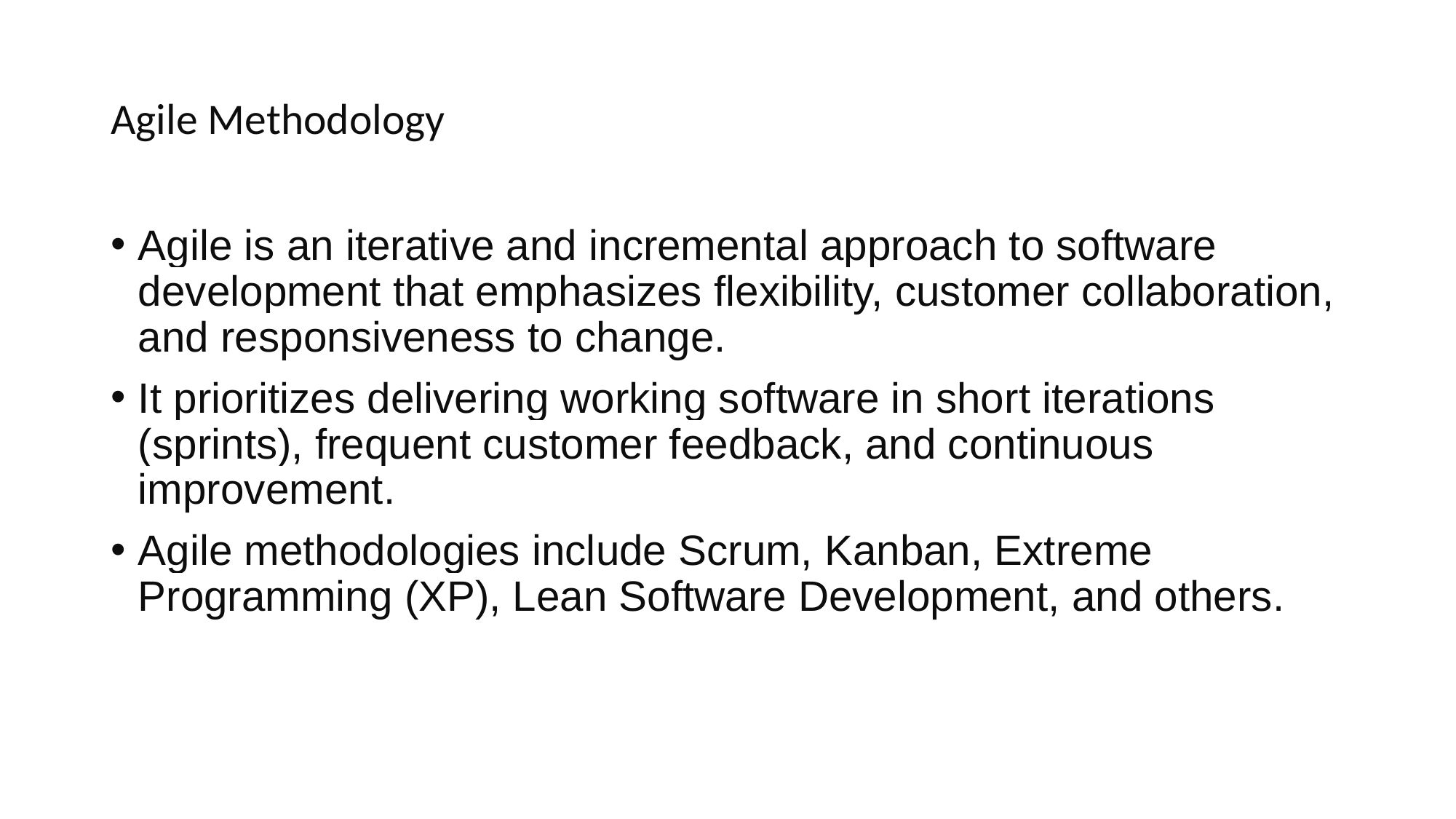

# Agile Methodology
Agile is an iterative and incremental approach to software development that emphasizes flexibility, customer collaboration, and responsiveness to change.
It prioritizes delivering working software in short iterations (sprints), frequent customer feedback, and continuous improvement.
Agile methodologies include Scrum, Kanban, Extreme Programming (XP), Lean Software Development, and others.